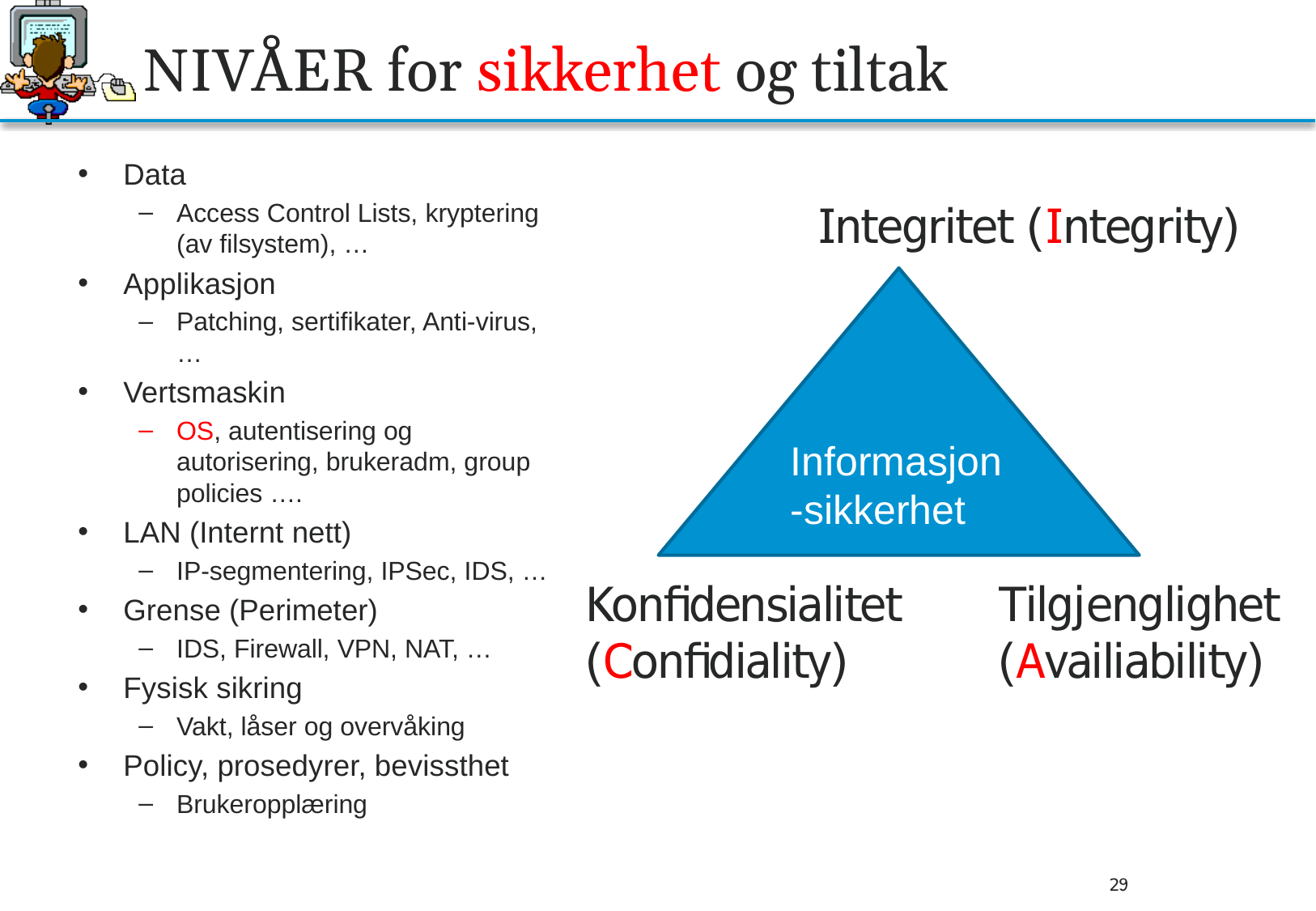

# NIVÅER for sikkerhet og tiltak
Data
Access Control Lists, kryptering
(av filsystem), …
Applikasjon
Patching, sertifikater, Anti-virus, …
Vertsmaskin
OS, autentisering og
autorisering, brukeradm, group policies ….
LAN (Internt nett)
IP-segmentering, IPSec, IDS, …
Grense (Perimeter)
IDS, Firewall, VPN, NAT, …
Fysisk sikring
Vakt, låser og overvåking
Policy, prosedyrer, bevissthet
Brukeropplæring
Integritet (Integrity)
Informasjon-sikkerhet
Konfidensialitet
(Confidiality)
Tilgjenglighet
(Availiability)
29